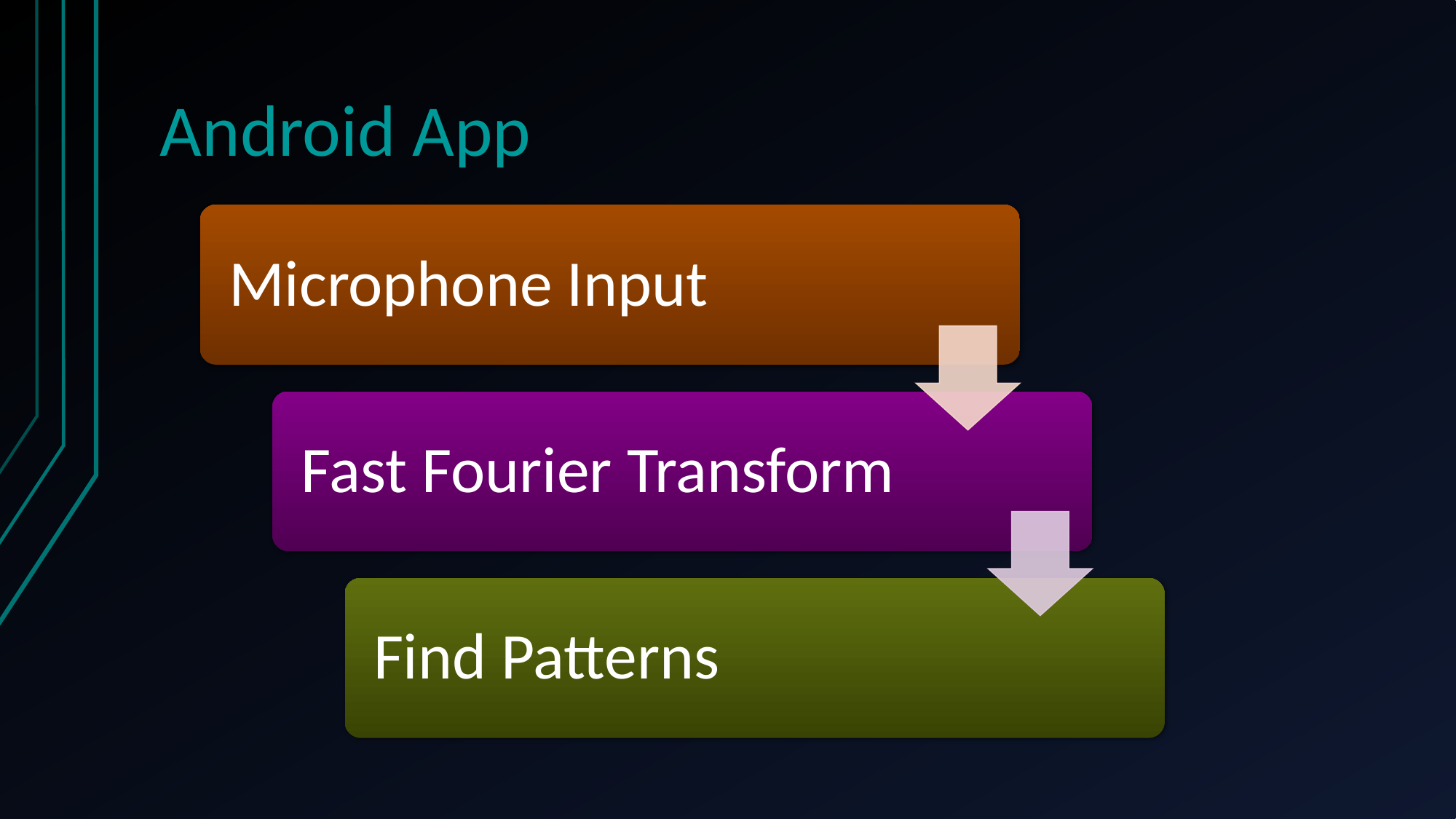

# Android App
Microphone Input
Fast Fourier Transform
Find Patterns